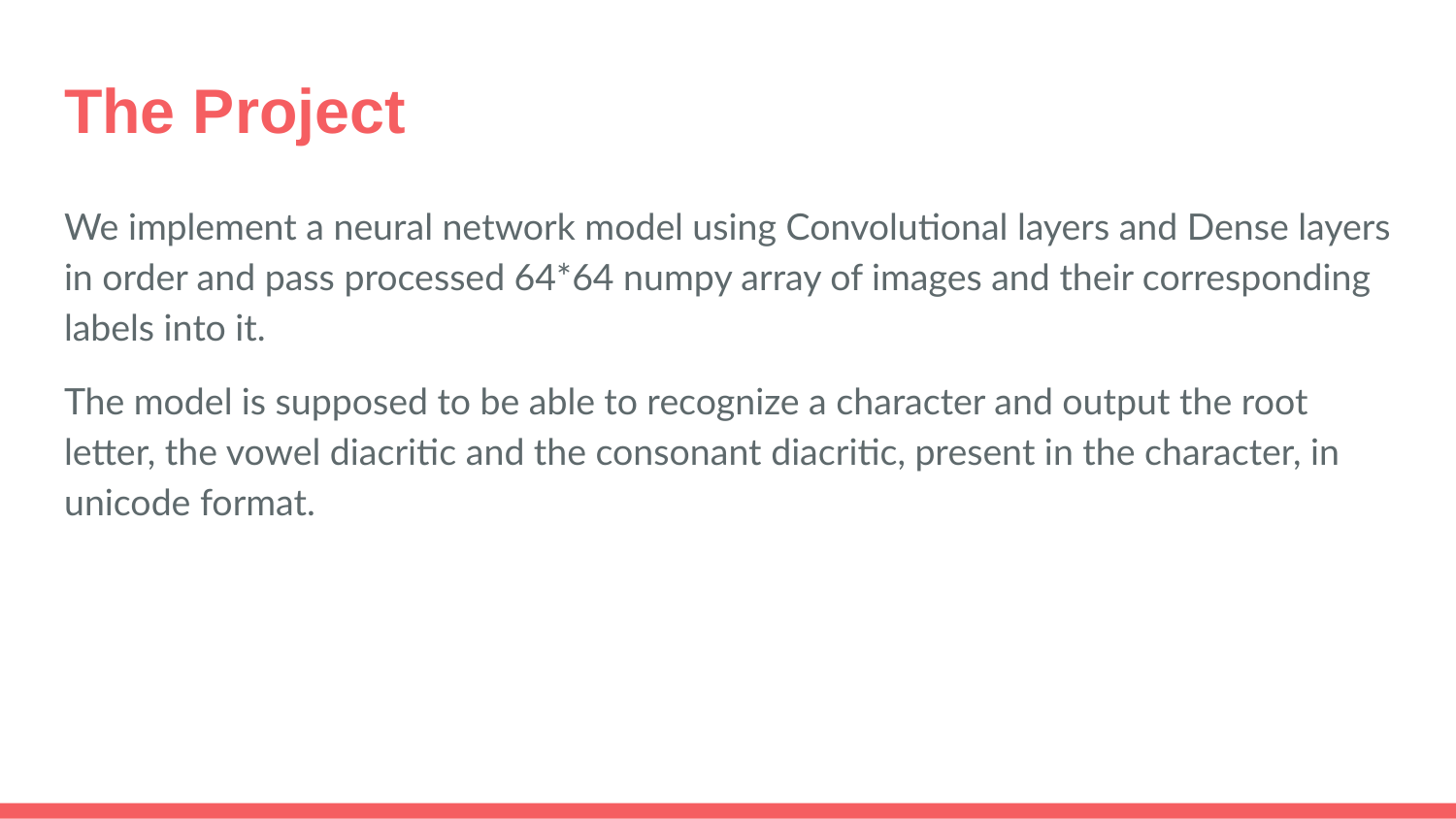

# The Project
We implement a neural network model using Convolutional layers and Dense layers in order and pass processed 64*64 numpy array of images and their corresponding labels into it.
The model is supposed to be able to recognize a character and output the root letter, the vowel diacritic and the consonant diacritic, present in the character, in unicode format.